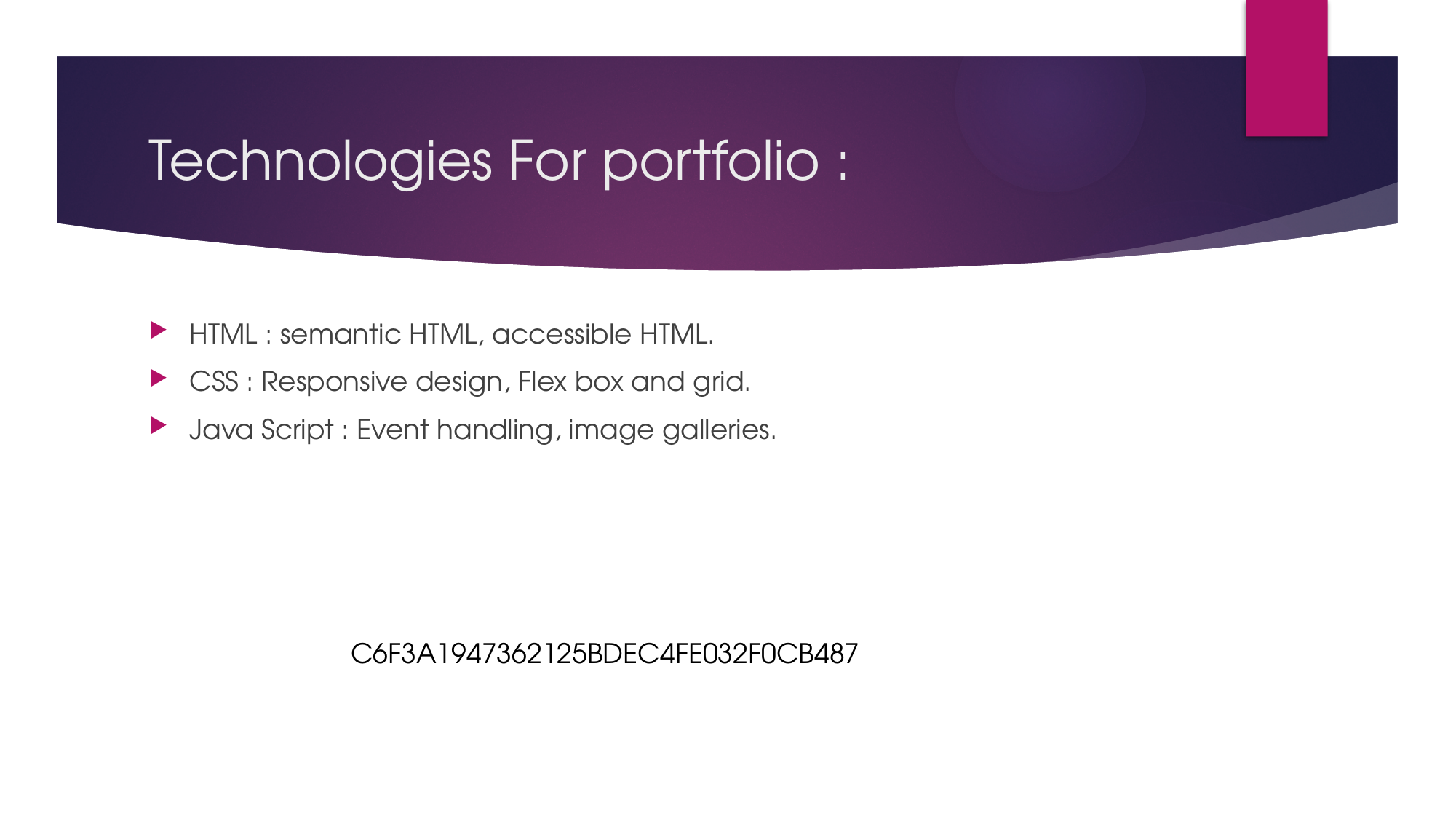

# Technologies For portfolio :
HTML : semantic HTML, accessible HTML.
CSS : Responsive design, Flex box and grid.
Java Script : Event handling, image galleries.
C6F3A1947362125BDEC4FE032F0CB487